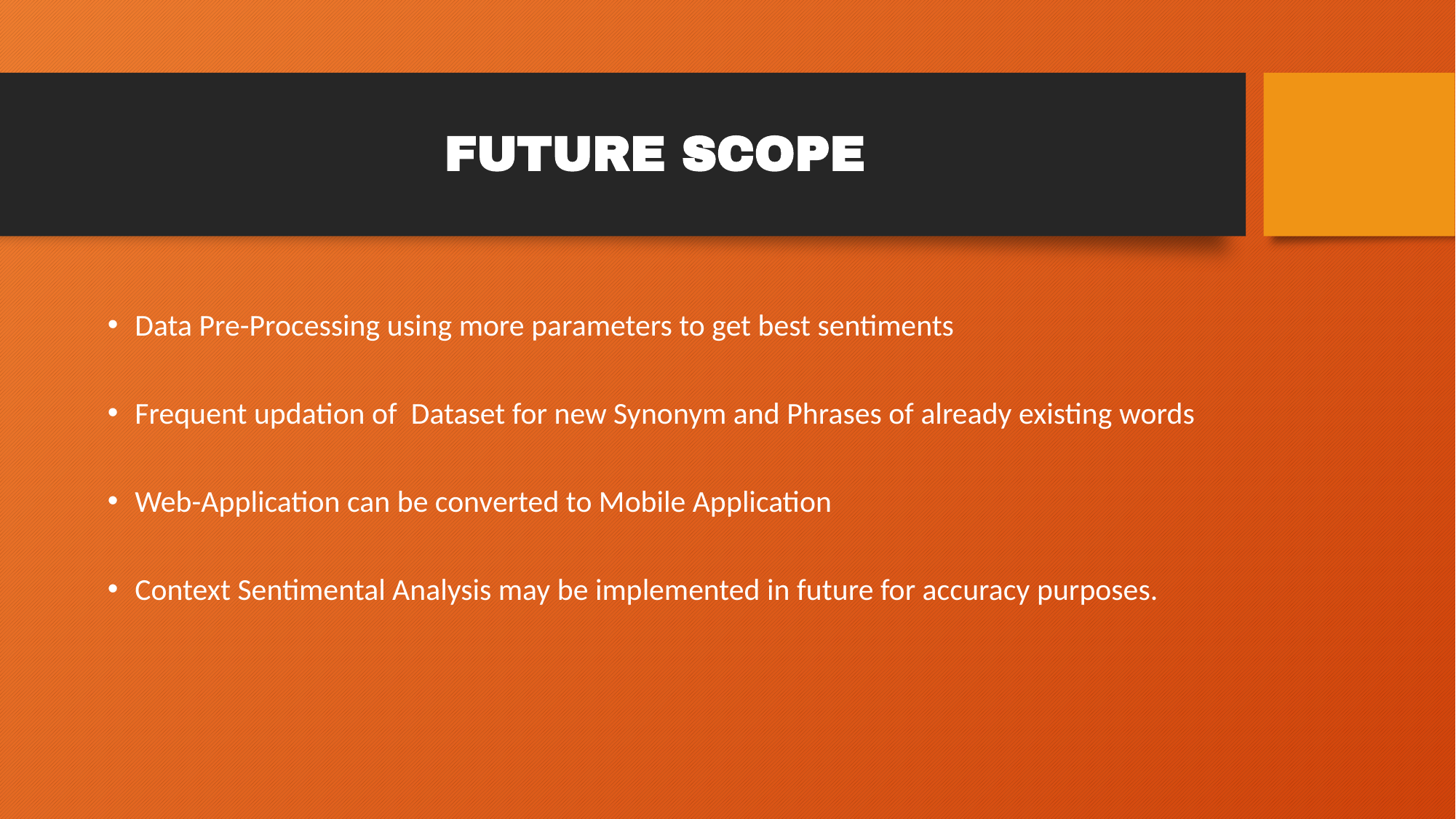

# FUTURE SCOPE
Data Pre-Processing using more parameters to get best sentiments
Frequent updation of  Dataset for new Synonym and Phrases of already existing words
Web-Application can be converted to Mobile Application
Context Sentimental Analysis may be implemented in future for accuracy purposes.